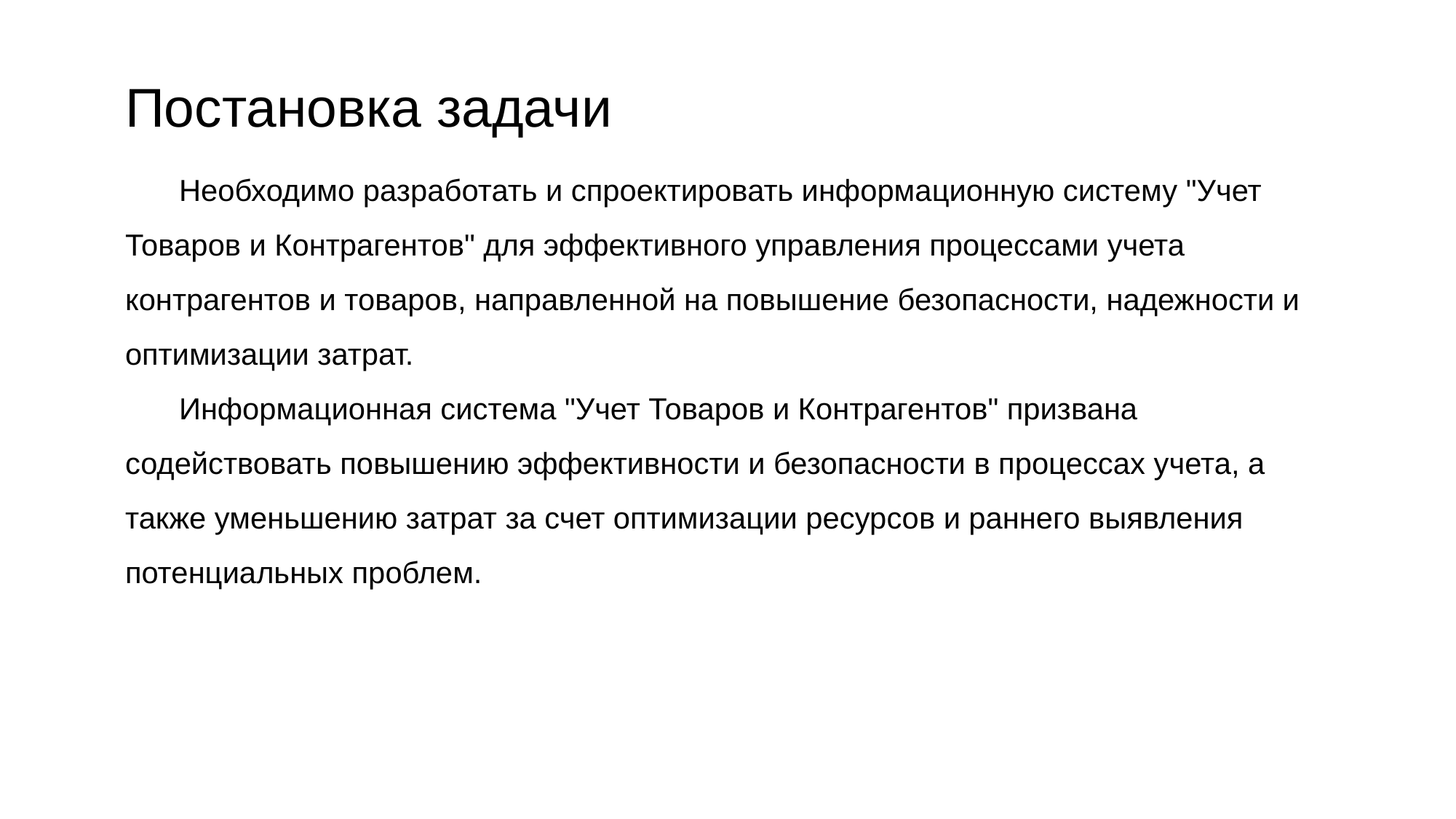

Постановка задачи
Необходимо разработать и спроектировать информационную систему "Учет Товаров и Контрагентов" для эффективного управления процессами учета контрагентов и товаров, направленной на повышение безопасности, надежности и оптимизации затрат.
Информационная система "Учет Товаров и Контрагентов" призвана содействовать повышению эффективности и безопасности в процессах учета, а также уменьшению затрат за счет оптимизации ресурсов и раннего выявления потенциальных проблем.